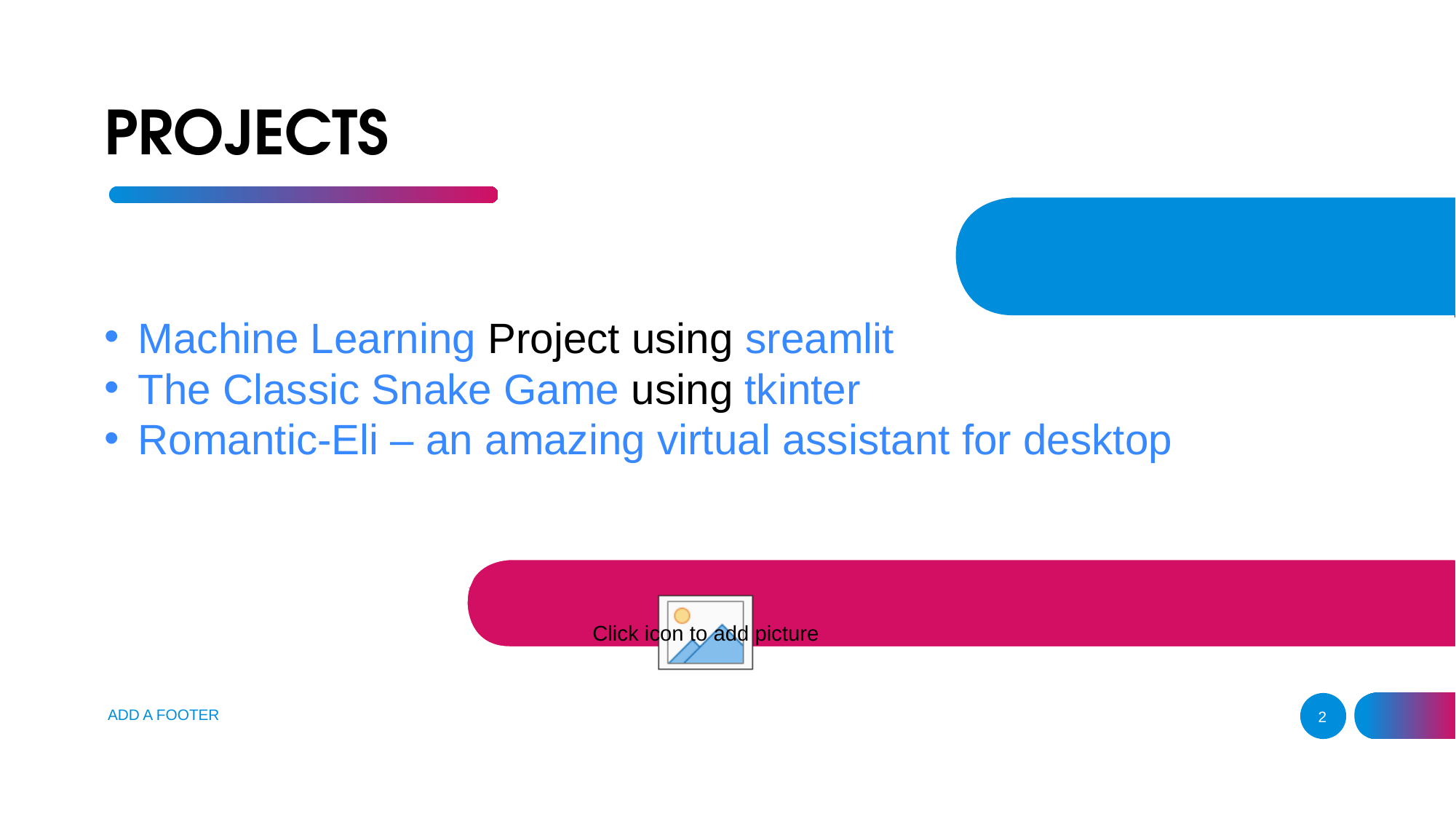

# PROJECTS

Machine Learning Project using sreamlit
The Classic Snake Game using tkinter
Romantic-Eli – an amazing virtual assistant for desktop

ADD A FOOTER
2